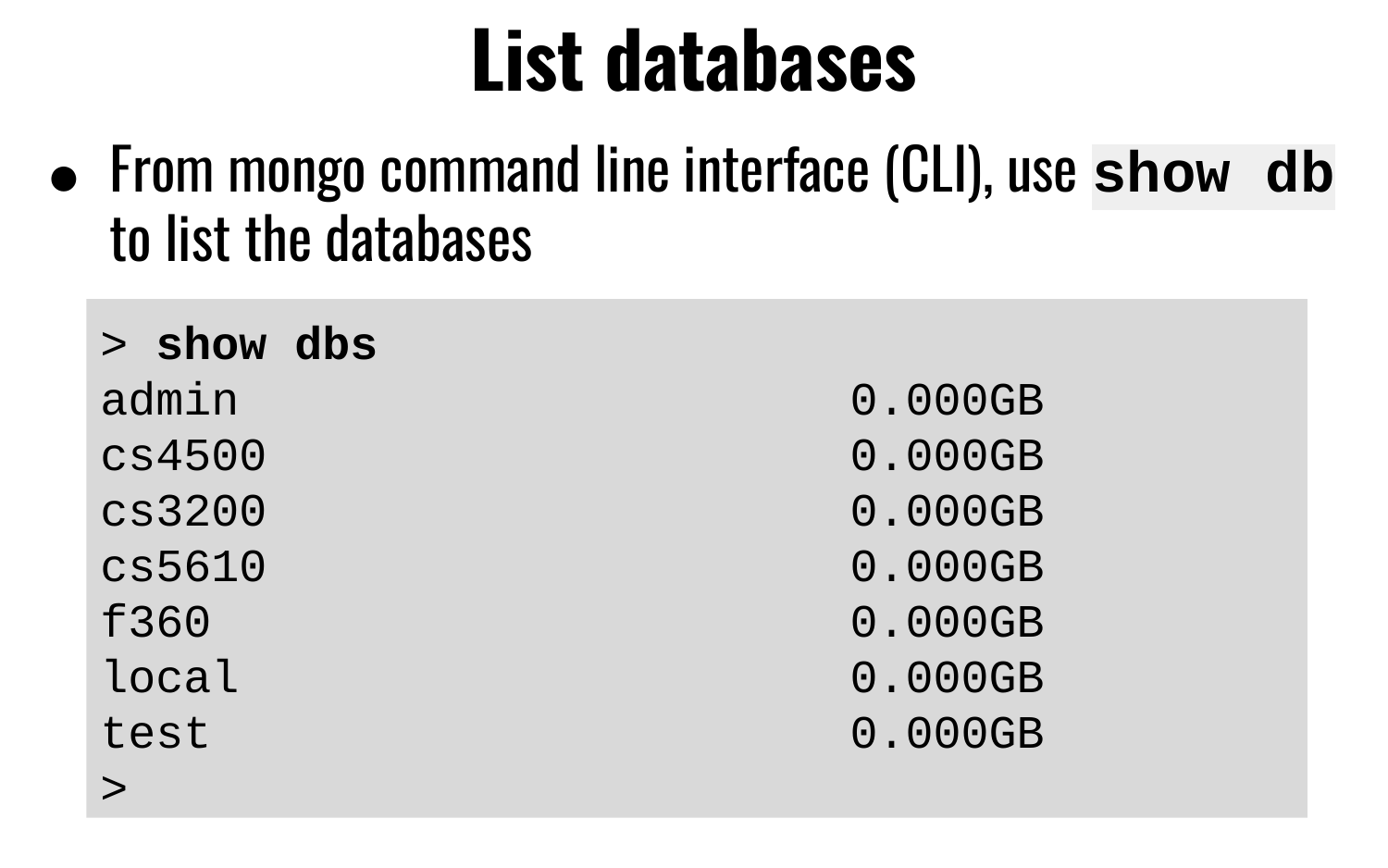

# List databases
From mongo command line interface (CLI), use show db to list the databases
> show dbs
admin                      0.000GB
cs4500                     0.000GB
cs3200                     0.000GB
cs5610                     0.000GB
f360                       0.000GB
local                      0.000GB
test                       0.000GB
>